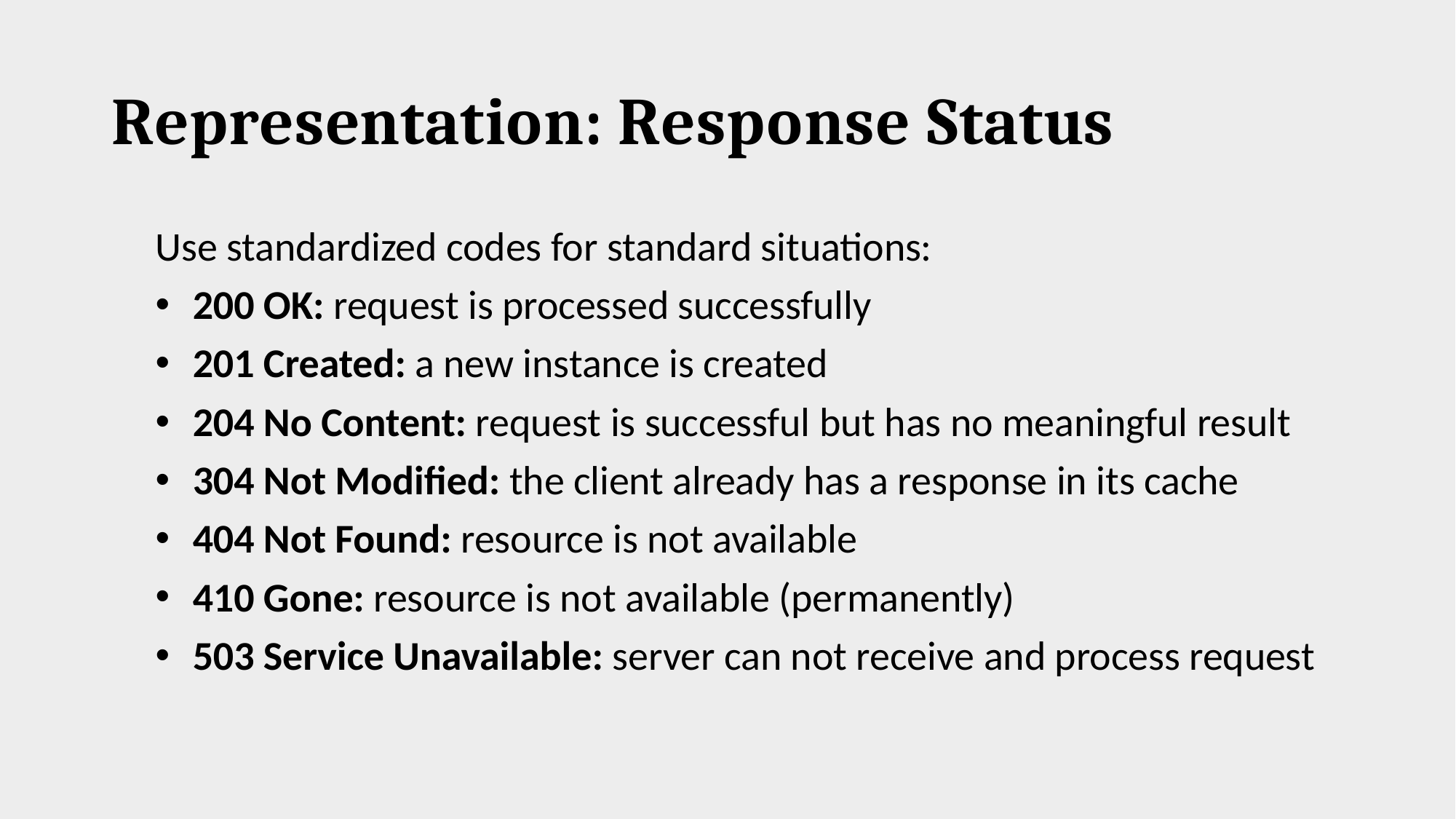

# Representation: Response Status
Use standardized codes for standard situations:
 200 OK: request is processed successfully
 201 Created: a new instance is created
 204 No Content: request is successful but has no meaningful result
 304 Not Modified: the client already has a response in its cache
 404 Not Found: resource is not available
 410 Gone: resource is not available (permanently)
 503 Service Unavailable: server can not receive and process request